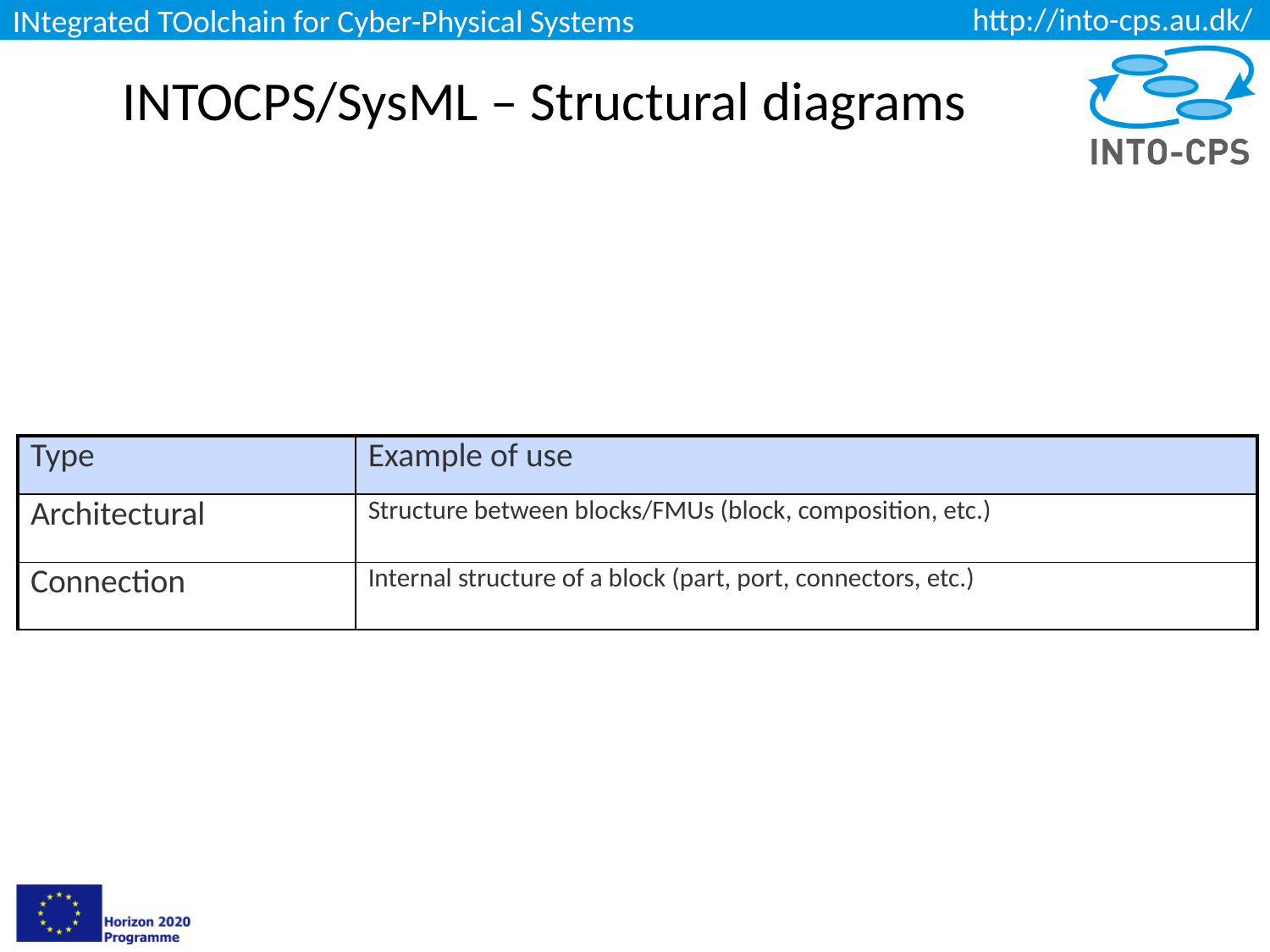

# INTOCPS/SysML – Structural diagrams
| Type | Example of use |
| --- | --- |
| Architectural | Structure between blocks/FMUs (block, composition, etc.) |
| Connection | Internal structure of a block (part, port, connectors, etc.) |